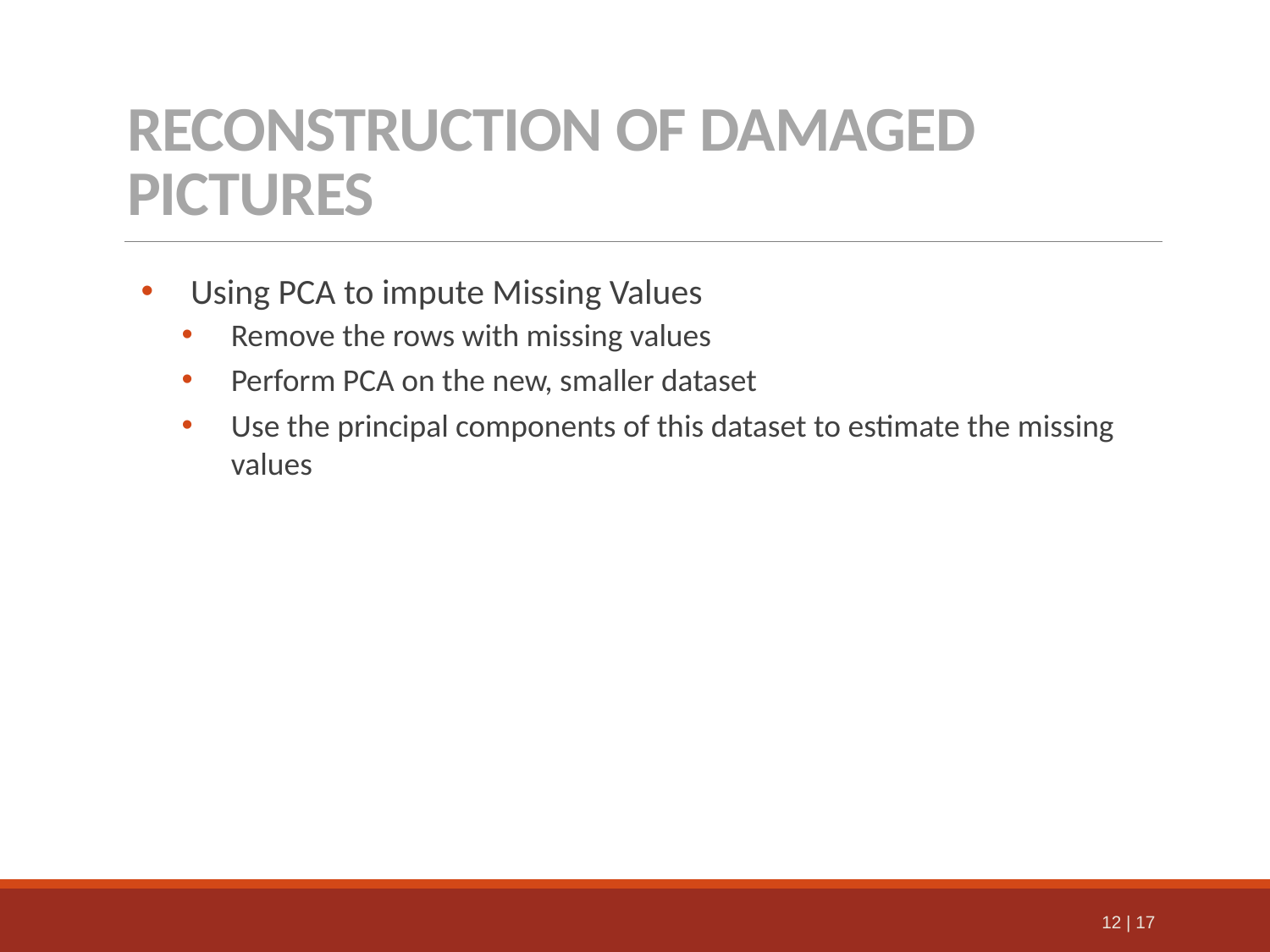

# reconstruction of damaged pictures
Using PCA to impute Missing Values
Remove the rows with missing values
Perform PCA on the new, smaller dataset
Use the principal components of this dataset to estimate the missing values
12 | 17